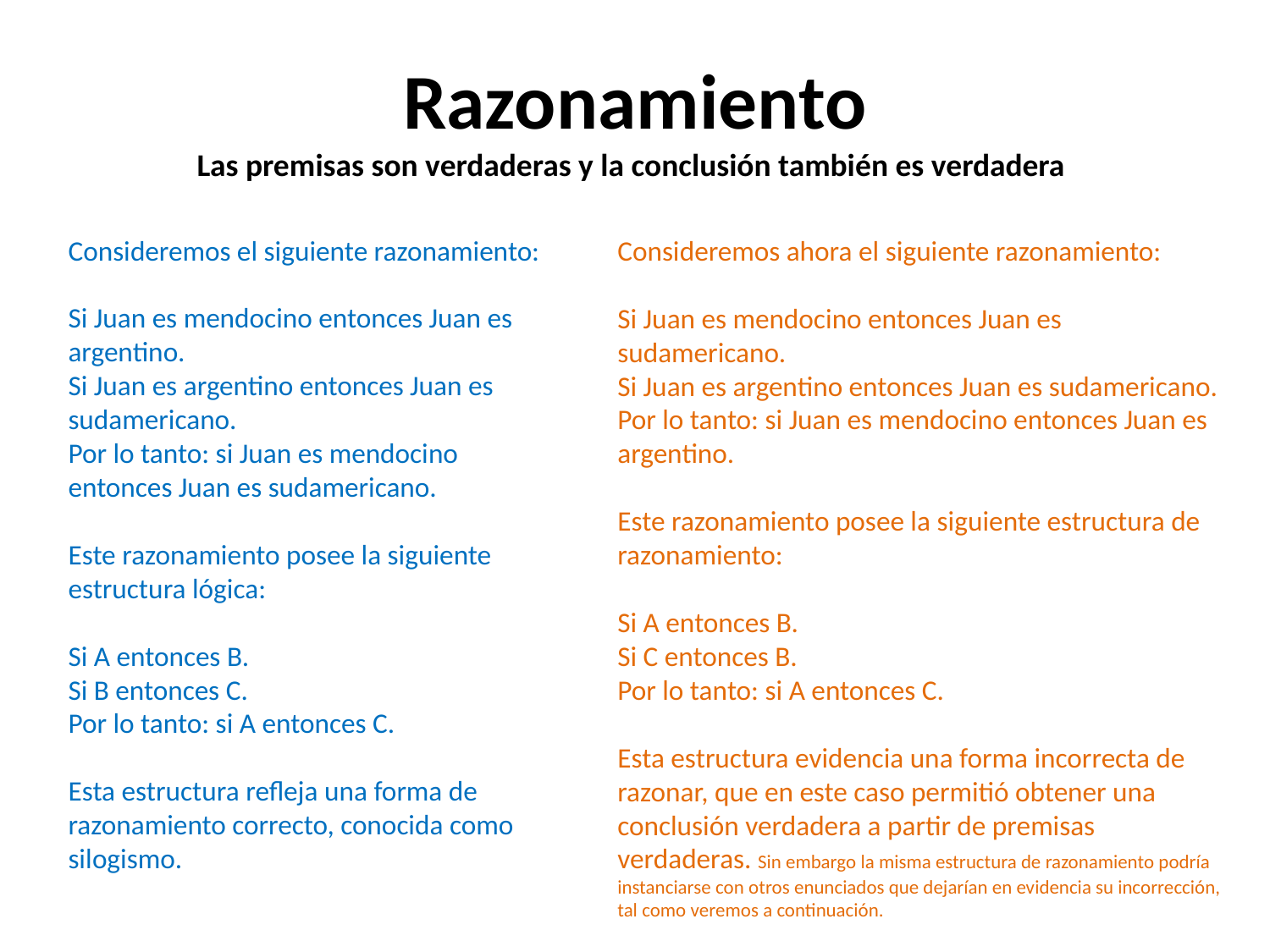

# Razonamiento Las premisas son verdaderas y la conclusión también es verdadera
Consideremos el siguiente razonamiento:

Si Juan es mendocino entonces Juan es argentino.
Si Juan es argentino entonces Juan es sudamericano.
Por lo tanto: si Juan es mendocino entonces Juan es sudamericano.

Este razonamiento posee la siguiente estructura lógica:

Si A entonces B.
Si B entonces C.
Por lo tanto: si A entonces C.

Esta estructura refleja una forma de razonamiento correcto, conocida como silogismo.
Consideremos ahora el siguiente razonamiento:

Si Juan es mendocino entonces Juan es sudamericano.
Si Juan es argentino entonces Juan es sudamericano.
Por lo tanto: si Juan es mendocino entonces Juan es argentino.

Este razonamiento posee la siguiente estructura de razonamiento:

Si A entonces B.
Si C entonces B.
Por lo tanto: si A entonces C.

Esta estructura evidencia una forma incorrecta de razonar, que en este caso permitió obtener una conclusión verdadera a partir de premisas verdaderas. Sin embargo la misma estructura de razonamiento podría instanciarse con otros enunciados que dejarían en evidencia su incorrección, tal como veremos a continuación.